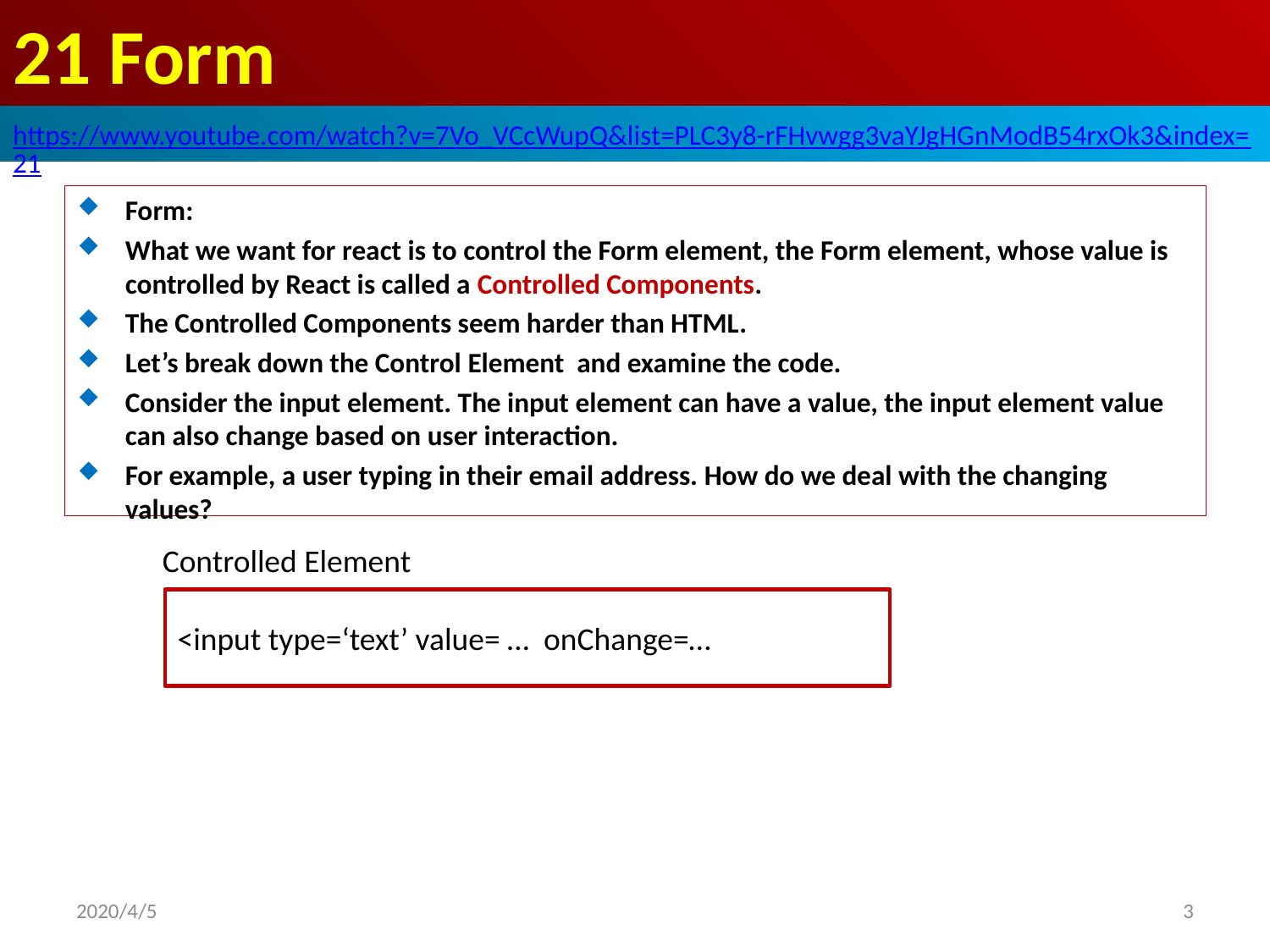

# 21 Form
https://www.youtube.com/watch?v=7Vo_VCcWupQ&list=PLC3y8-rFHvwgg3vaYJgHGnModB54rxOk3&index=21
Form:
What we want for react is to control the Form element, the Form element, whose value is controlled by React is called a Controlled Components.
The Controlled Components seem harder than HTML.
Let’s break down the Control Element  and examine the code.
Consider the input element. The input element can have a value, the input element value can also change based on user interaction.
For example, a user typing in their email address. How do we deal with the changing values?
Controlled Element
<input type=‘text’ value= …  onChange=…
2020/4/5
3